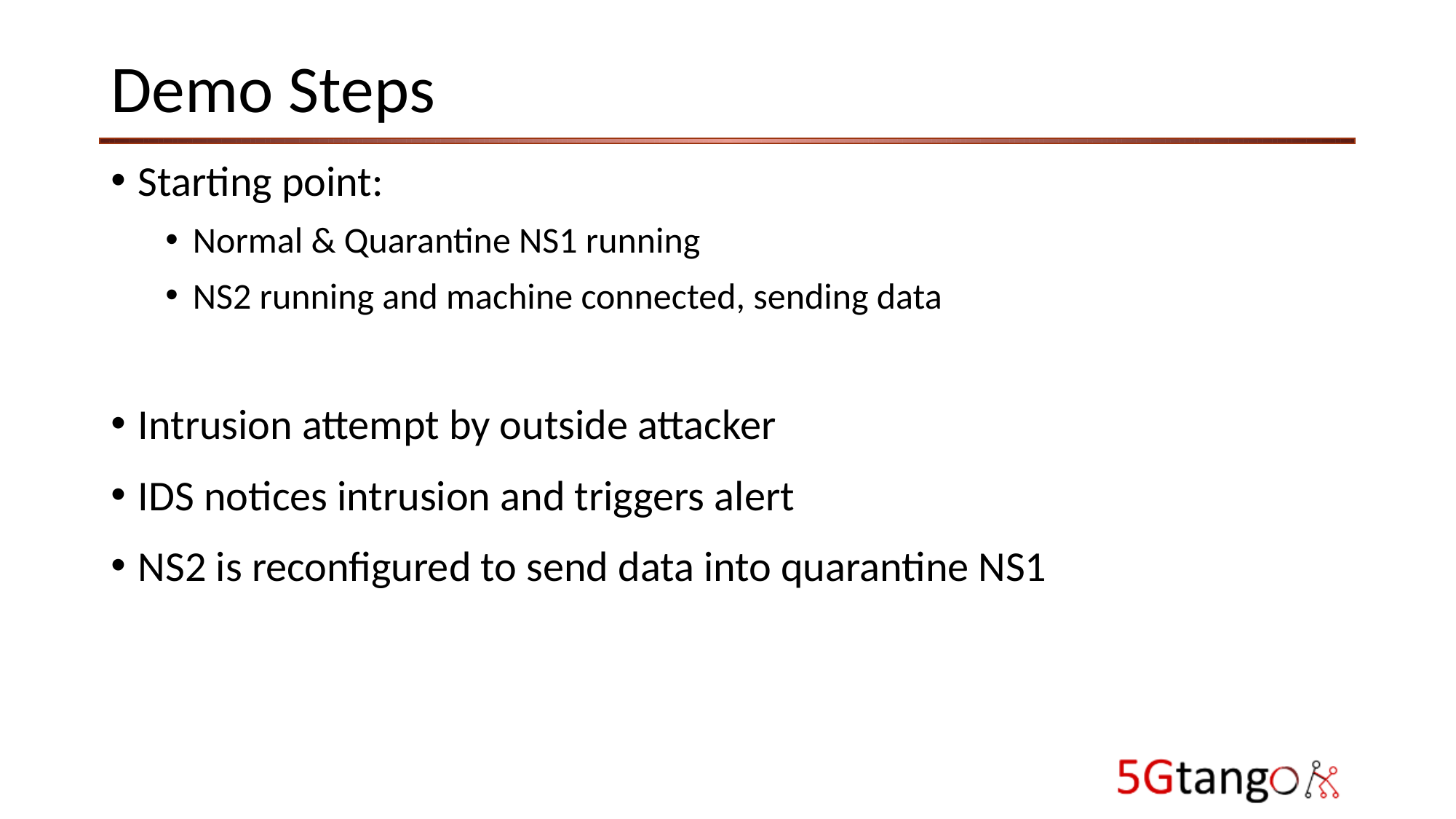

# Demo Steps
Starting point:
Normal & Quarantine NS1 running
NS2 running and machine connected, sending data

Intrusion attempt by outside attacker
IDS notices intrusion and triggers alert
NS2 is reconfigured to send data into quarantine NS1